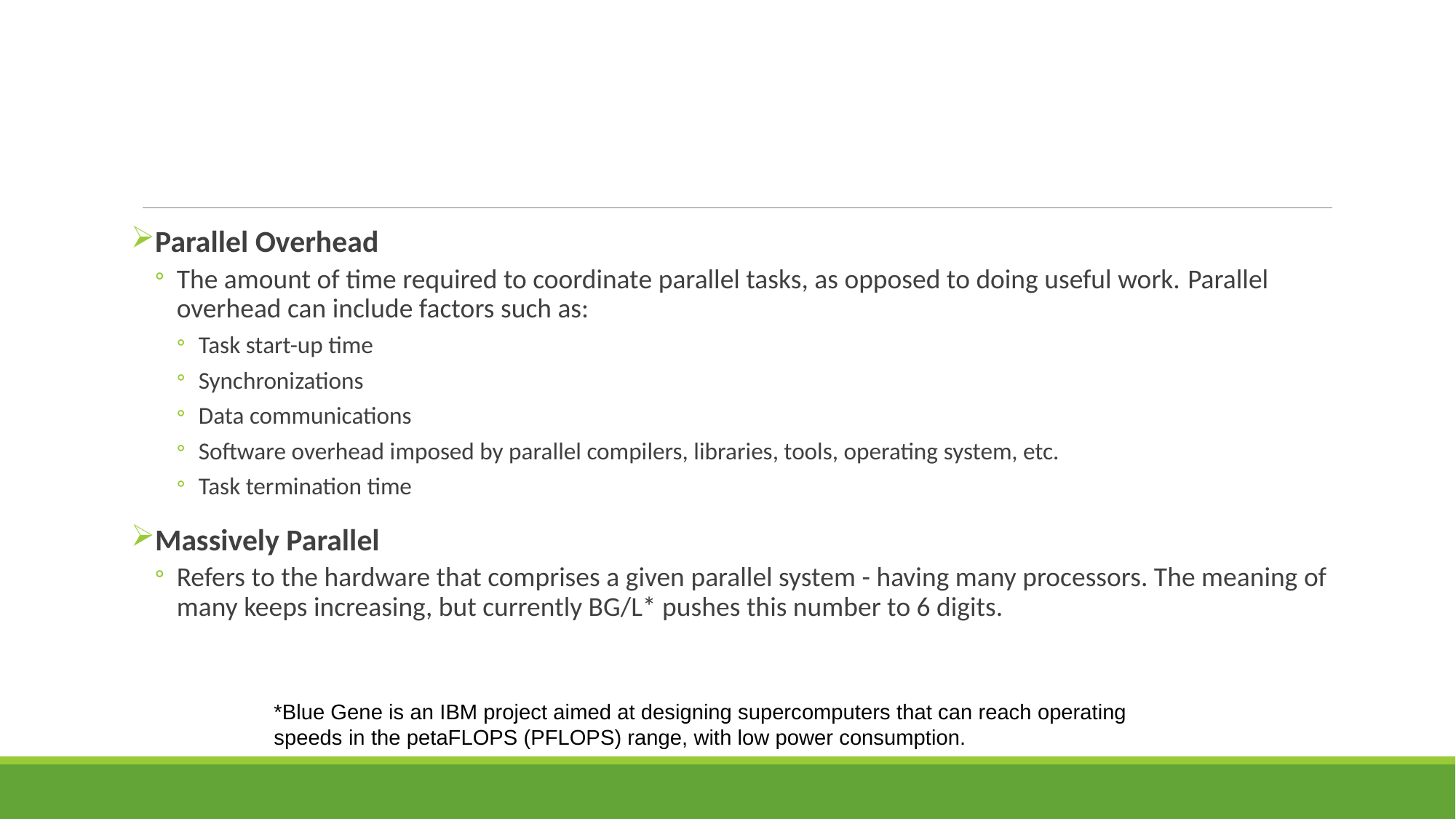

#
Parallel Overhead
The amount of time required to coordinate parallel tasks, as opposed to doing useful work. Parallel overhead can include factors such as:
Task start-up time
Synchronizations
Data communications
Software overhead imposed by parallel compilers, libraries, tools, operating system, etc.
Task termination time
Massively Parallel
Refers to the hardware that comprises a given parallel system - having many processors. The meaning of many keeps increasing, but currently BG/L* pushes this number to 6 digits.
*Blue Gene is an IBM project aimed at designing supercomputers that can reach operating
speeds in the petaFLOPS (PFLOPS) range, with low power consumption.